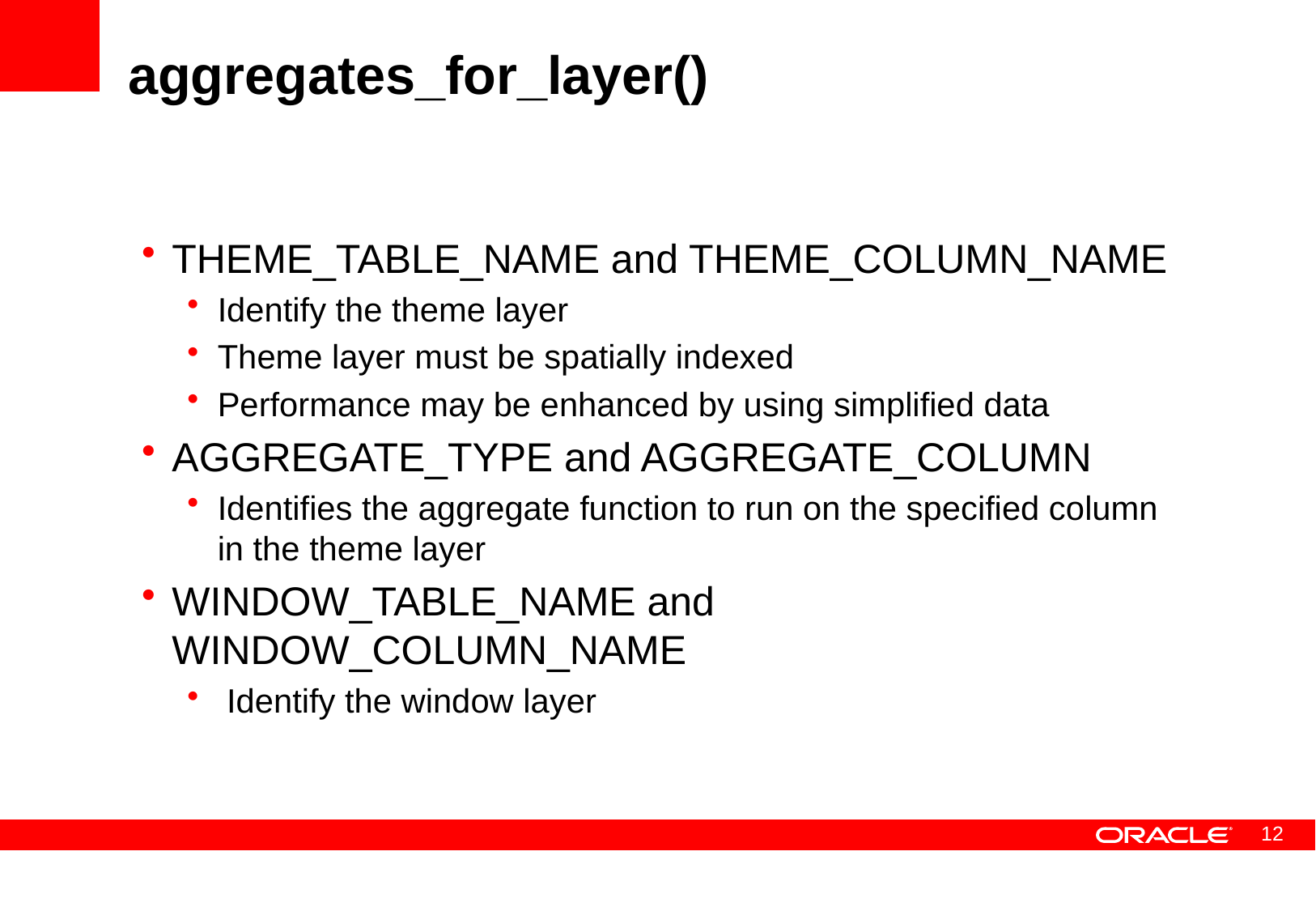

# aggregates_for_layer()
THEME_TABLE_NAME and THEME_COLUMN_NAME
Identify the theme layer
Theme layer must be spatially indexed
Performance may be enhanced by using simplified data
AGGREGATE_TYPE and AGGREGATE_COLUMN
Identifies the aggregate function to run on the specified column in the theme layer
WINDOW_TABLE_NAME and WINDOW_COLUMN_NAME
 Identify the window layer